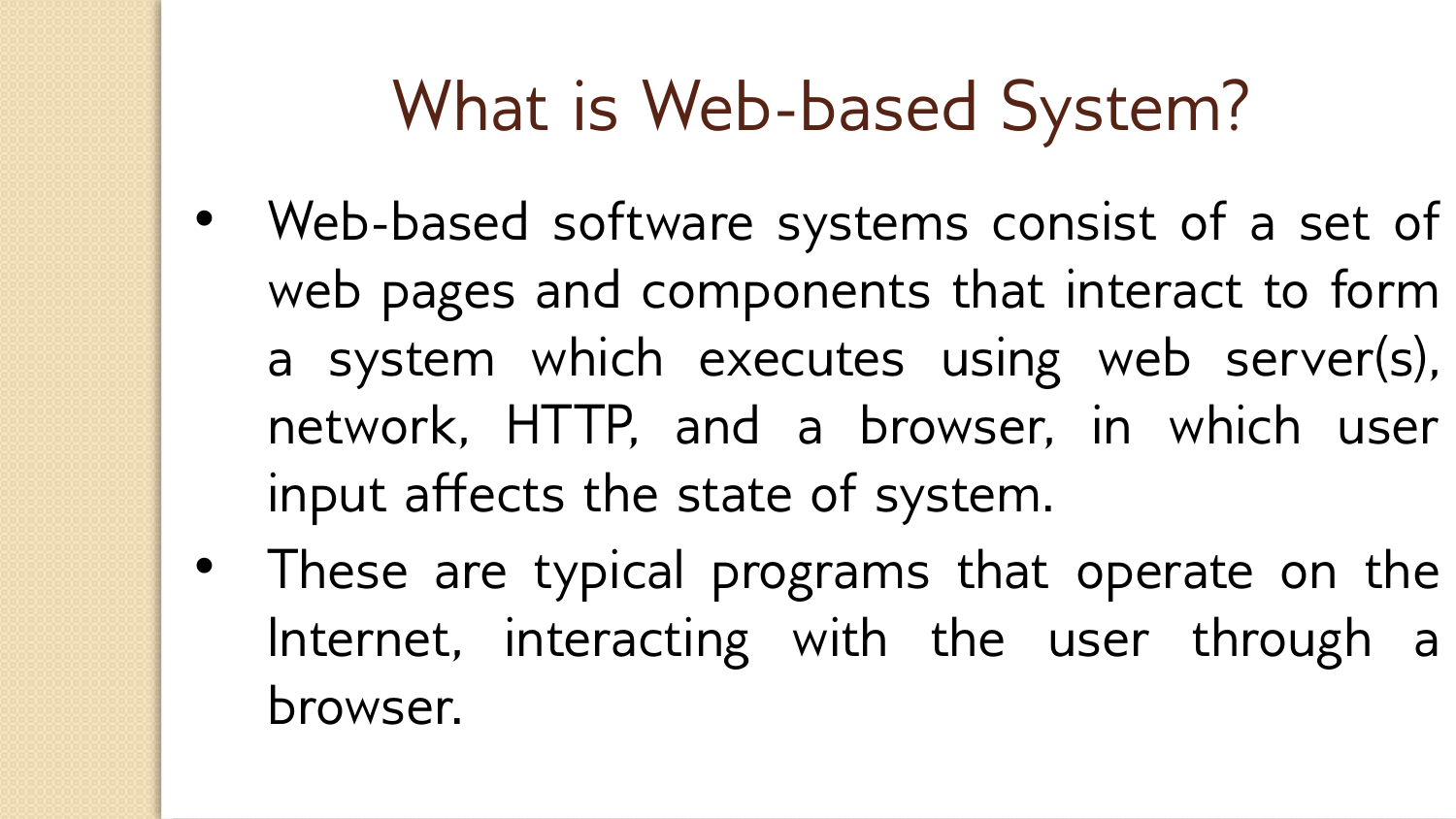

What is Web-based System?
Web-based software systems consist of a set of web pages and components that interact to form a system which executes using web server(s), network, HTTP, and a browser, in which user input affects the state of system.
These are typical programs that operate on the Internet, interacting with the user through a browser.